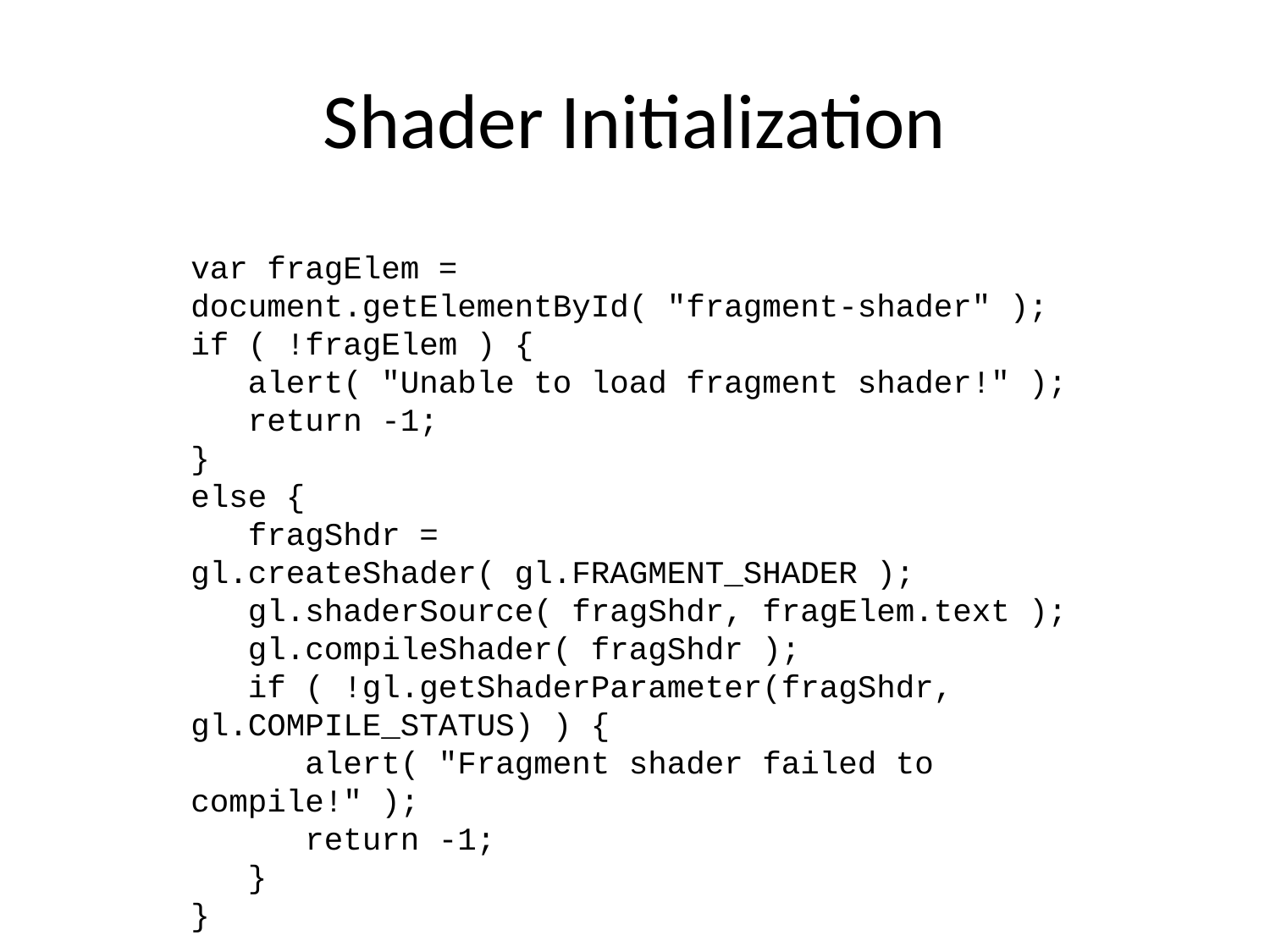

Shader Initialization
var fragElem = document.getElementById( "fragment-shader" );
if ( !fragElem ) {
   alert( "Unable to load fragment shader!" );
   return -1;
}
else {
   fragShdr = gl.createShader( gl.FRAGMENT_SHADER );
   gl.shaderSource( fragShdr, fragElem.text );
   gl.compileShader( fragShdr );
   if ( !gl.getShaderParameter(fragShdr, gl.COMPILE_STATUS) ) {
      alert( "Fragment shader failed to compile!" );
      return -1;
   }
}